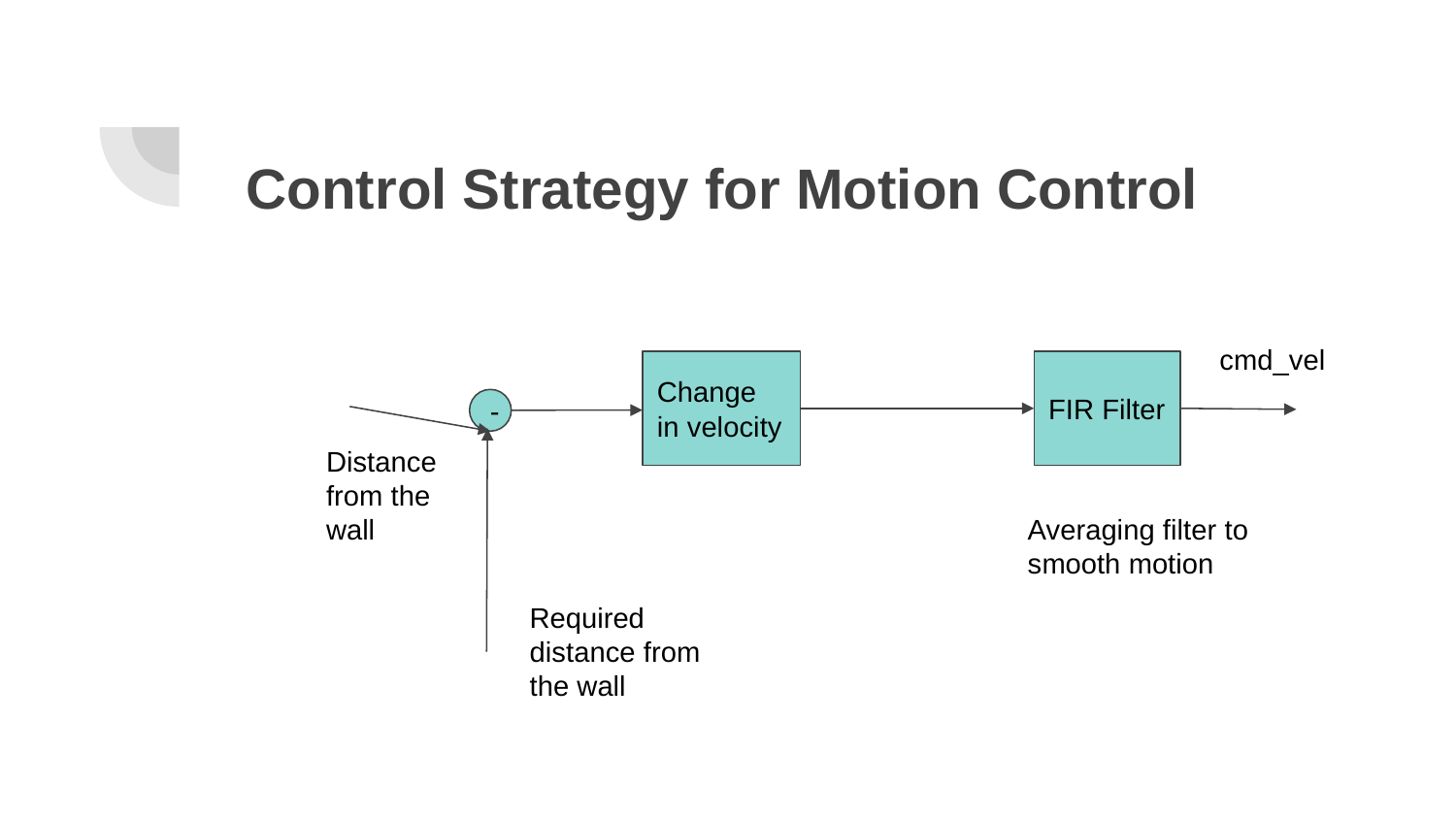

# Control Strategy for Motion Control

cmd_vel
Change in velocity
FIR Filter
-
Distance from the wall
Averaging filter to smooth motion
Required distance from the wall